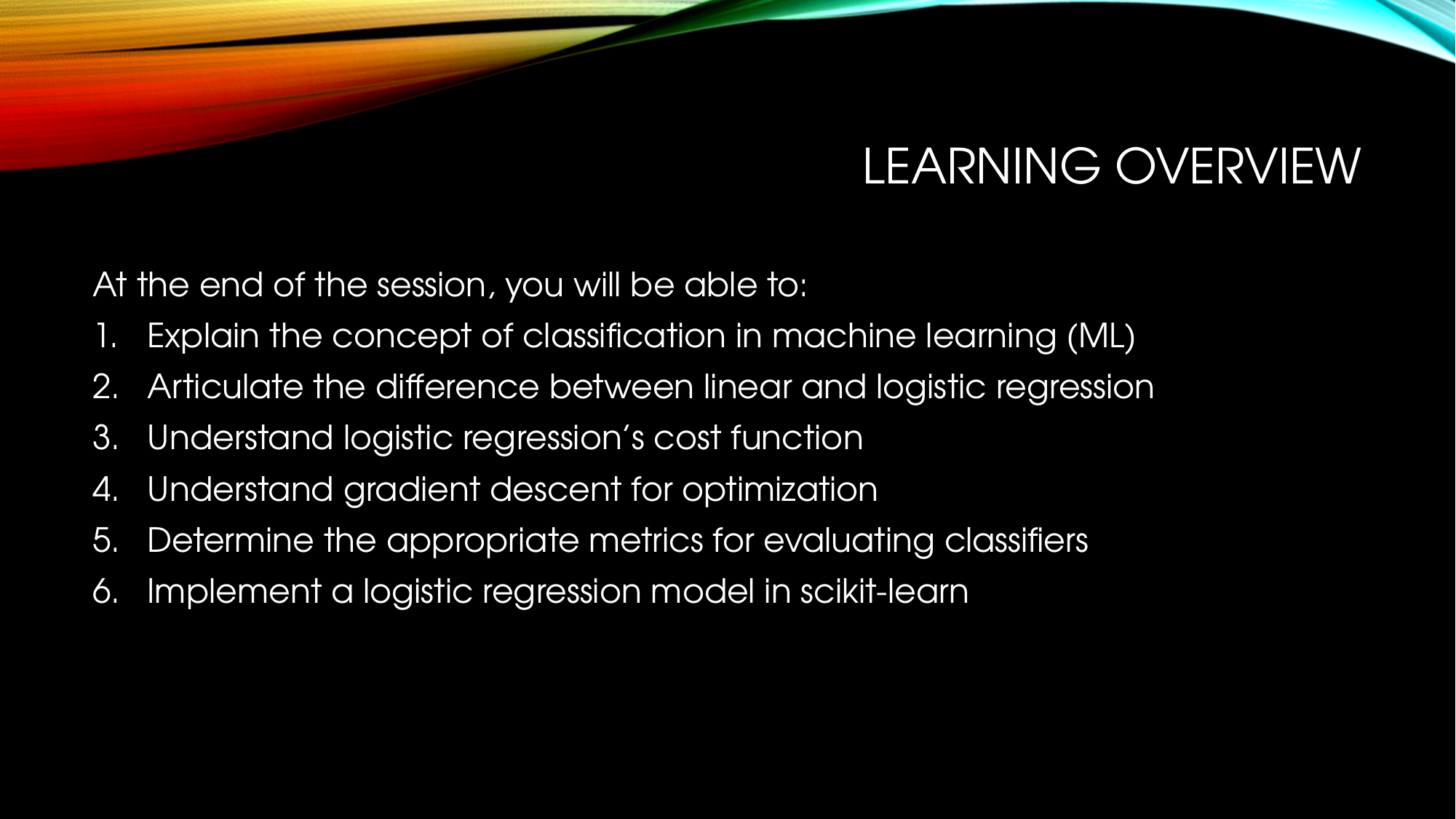

# Learning overview
At the end of the session, you will be able to:
Explain the concept of classification in machine learning (ML)
Articulate the difference between linear and logistic regression
Understand logistic regression’s cost function
Understand gradient descent for optimization
Determine the appropriate metrics for evaluating classifiers
Implement a logistic regression model in scikit-learn